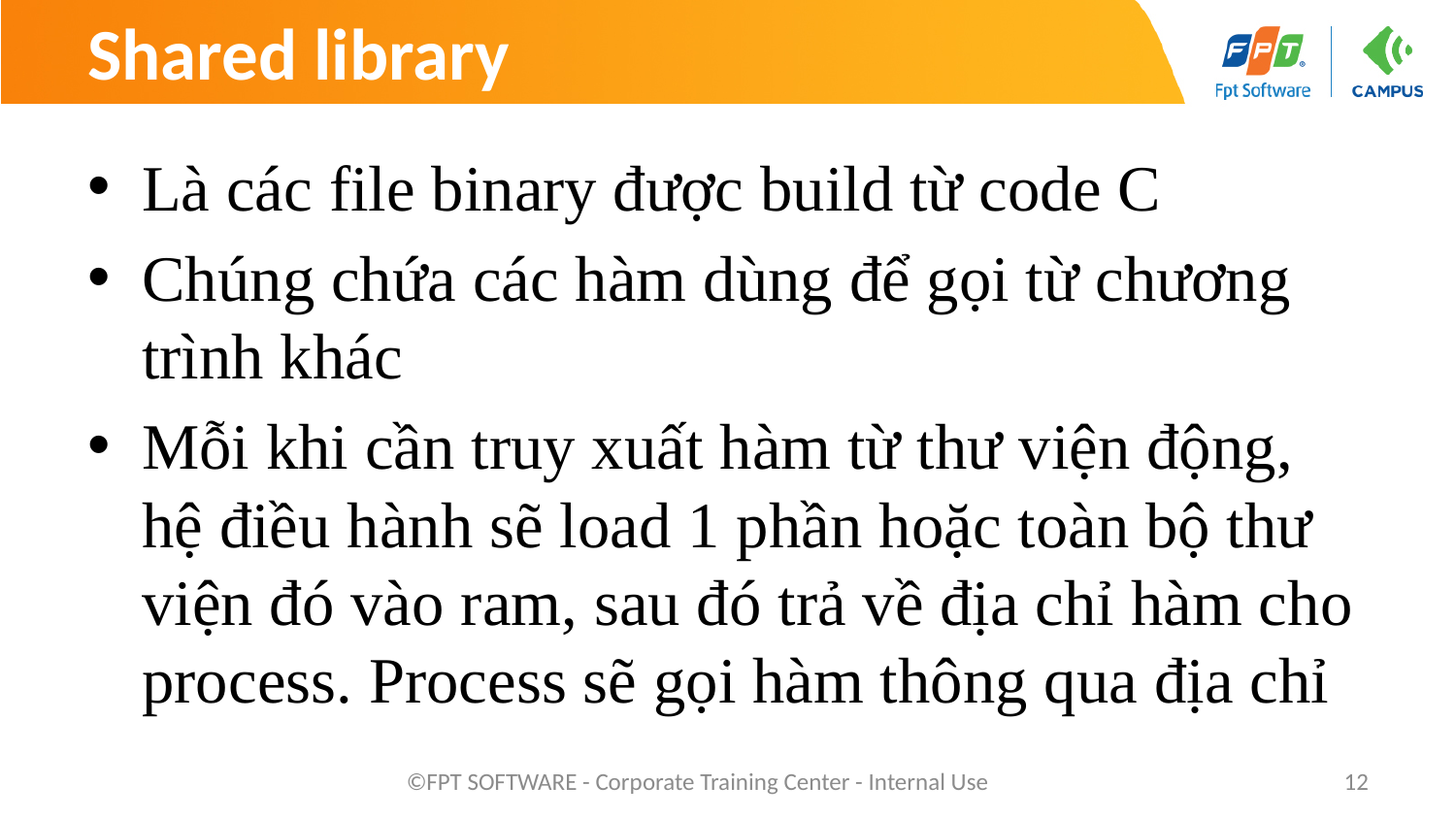

# Shared library
Là các file binary được build từ code C
Chúng chứa các hàm dùng để gọi từ chương trình khác
Mỗi khi cần truy xuất hàm từ thư viện động, hệ điều hành sẽ load 1 phần hoặc toàn bộ thư viện đó vào ram, sau đó trả về địa chỉ hàm cho process. Process sẽ gọi hàm thông qua địa chỉ
©FPT SOFTWARE - Corporate Training Center - Internal Use
12